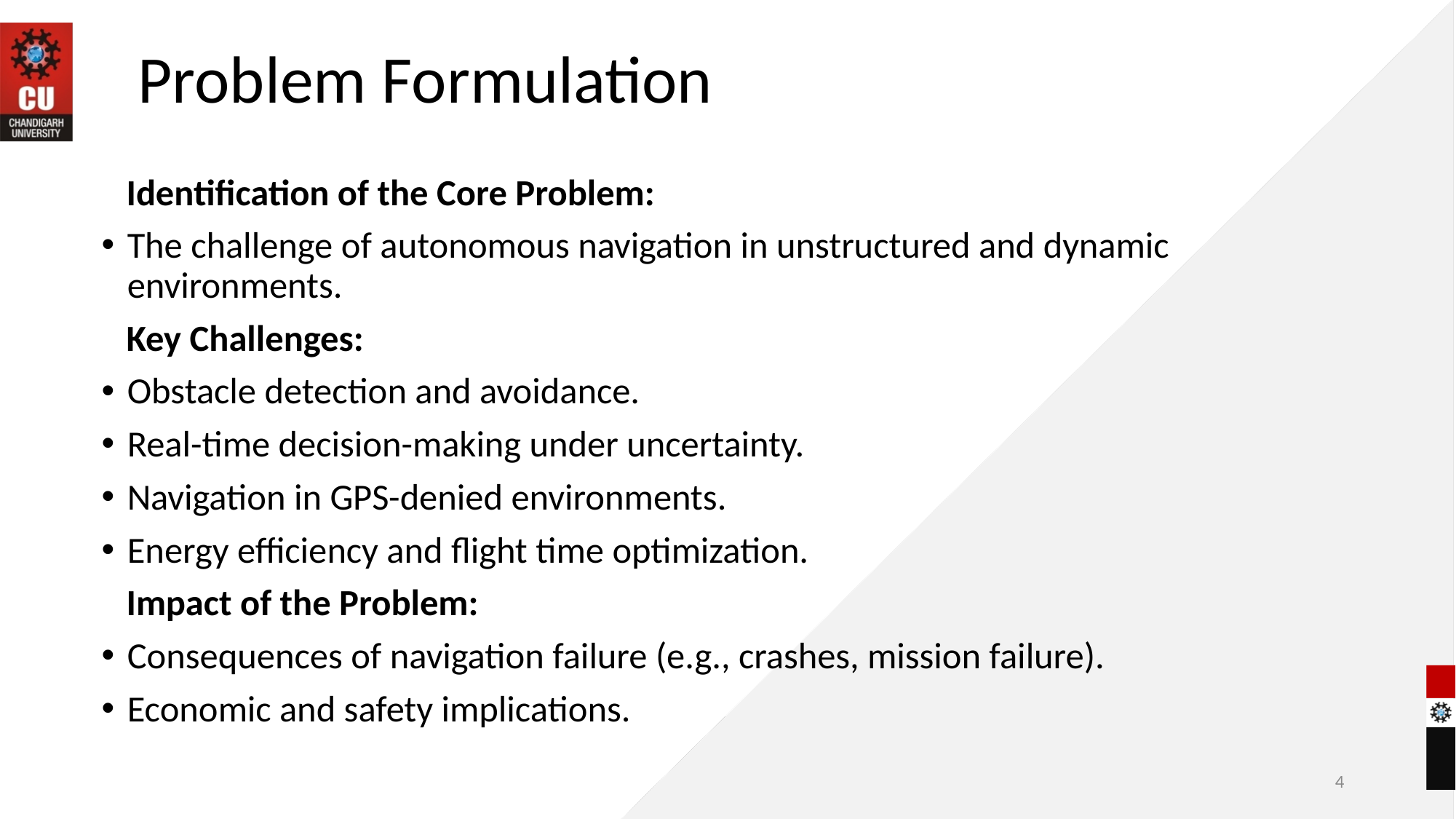

# Problem Formulation
Identification of the Core Problem:
The challenge of autonomous navigation in unstructured and dynamic environments.
Key Challenges:
Obstacle detection and avoidance.
Real-time decision-making under uncertainty.
Navigation in GPS-denied environments.
Energy efficiency and flight time optimization.
Impact of the Problem:
Consequences of navigation failure (e.g., crashes, mission failure).
Economic and safety implications.
4